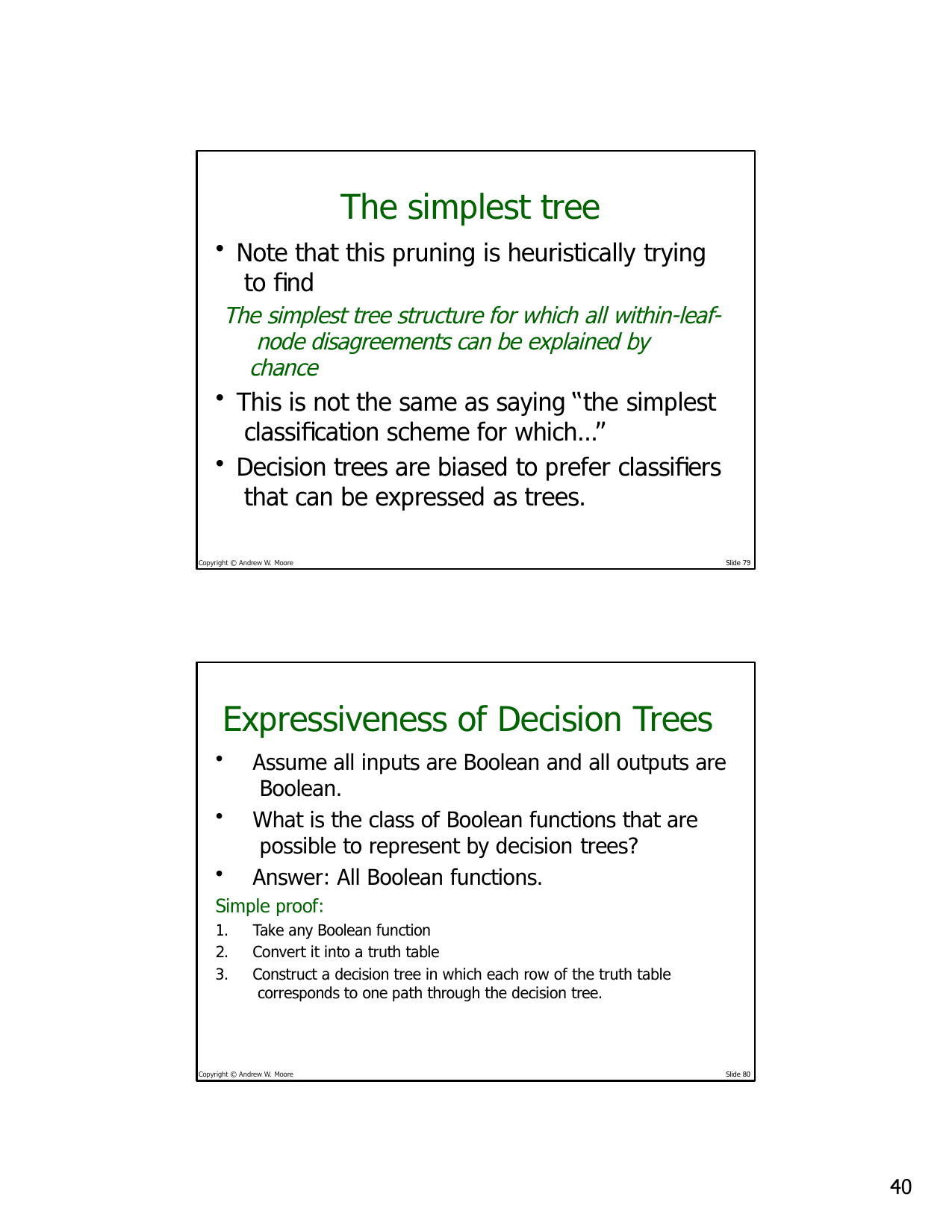

# The simplest tree
Note that this pruning is heuristically trying  to find
The simplest tree structure for which all within-leaf-  node disagreements can be explained by chance
This is not the same as saying “the simplest  classification scheme for which…”
Decision trees are biased to prefer classifiers  that can be expressed as trees.
Copyright © Andrew W. Moore
Slide 79

Expressiveness of Decision Trees
Assume all inputs are Boolean and all outputs are  Boolean.
What is the class of Boolean functions that are  possible to represent by decision trees?
Answer: All Boolean functions.
Simple proof:
Take any Boolean function
Convert it into a truth table
Construct a decision tree in which each row of the truth table  corresponds to one path through the decision tree.
Copyright © Andrew W. Moore
Slide 80
40